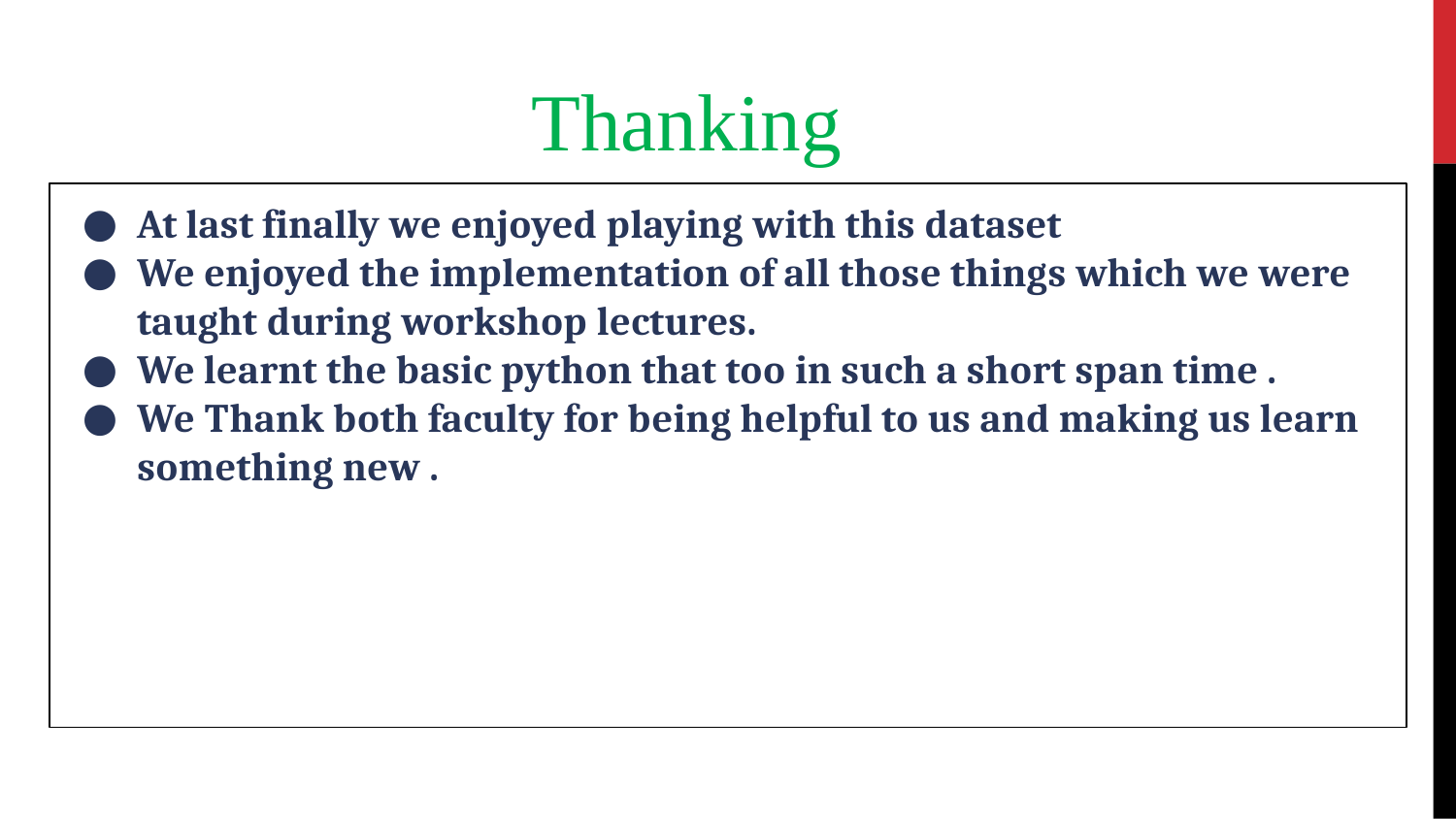

Thanking
At last finally we enjoyed playing with this dataset
We enjoyed the implementation of all those things which we were taught during workshop lectures.
We learnt the basic python that too in such a short span time .
We Thank both faculty for being helpful to us and making us learn something new .